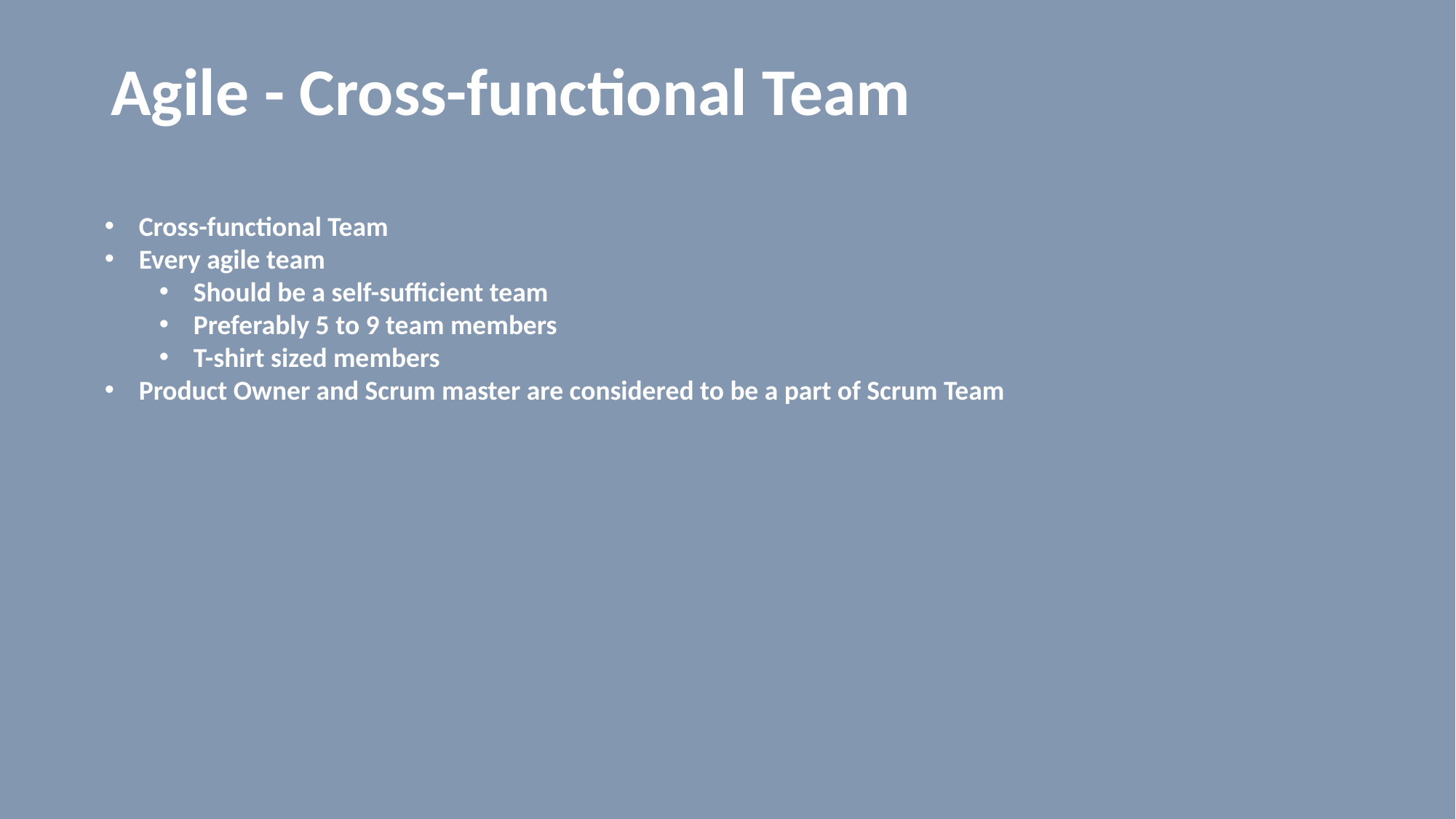

# Agile - Cross-functional Team
Cross-functional Team
Every agile team
Should be a self-sufficient team
Preferably 5 to 9 team members
T-shirt sized members
Product Owner and Scrum master are considered to be a part of Scrum Team